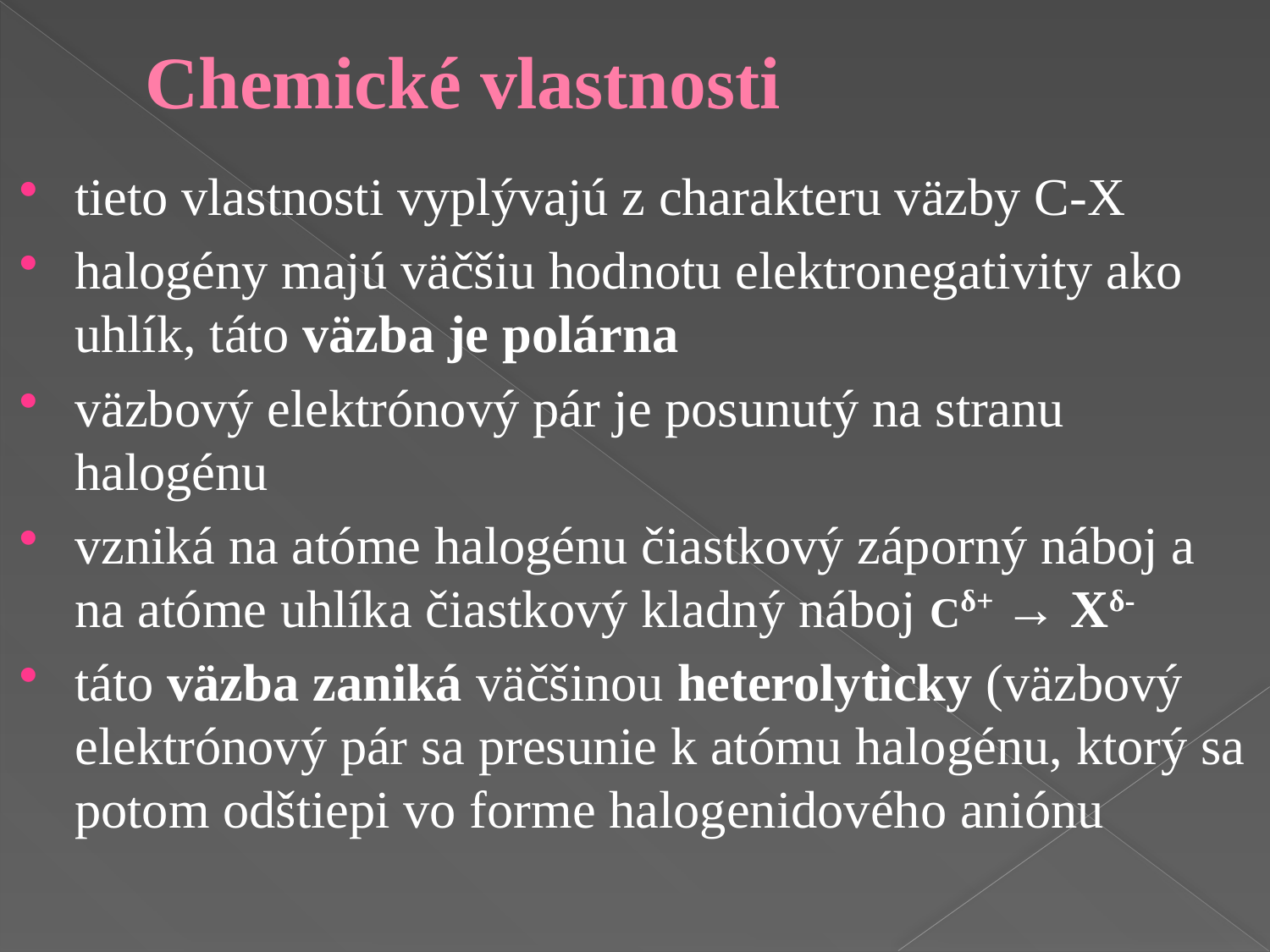

# Chemické vlastnosti
tieto vlastnosti vyplývajú z charakteru väzby C-X
halogény majú väčšiu hodnotu elektronegativity ako uhlík, táto väzba je polárna
väzbový elektrónový pár je posunutý na stranu halogénu
vzniká na atóme halogénu čiastkový záporný náboj a na atóme uhlíka čiastkový kladný náboj Cδ+ → Xδ-
táto väzba zaniká väčšinou heterolyticky (väzbový elektrónový pár sa presunie k atómu halogénu, ktorý sa potom odštiepi vo forme halogenidového aniónu